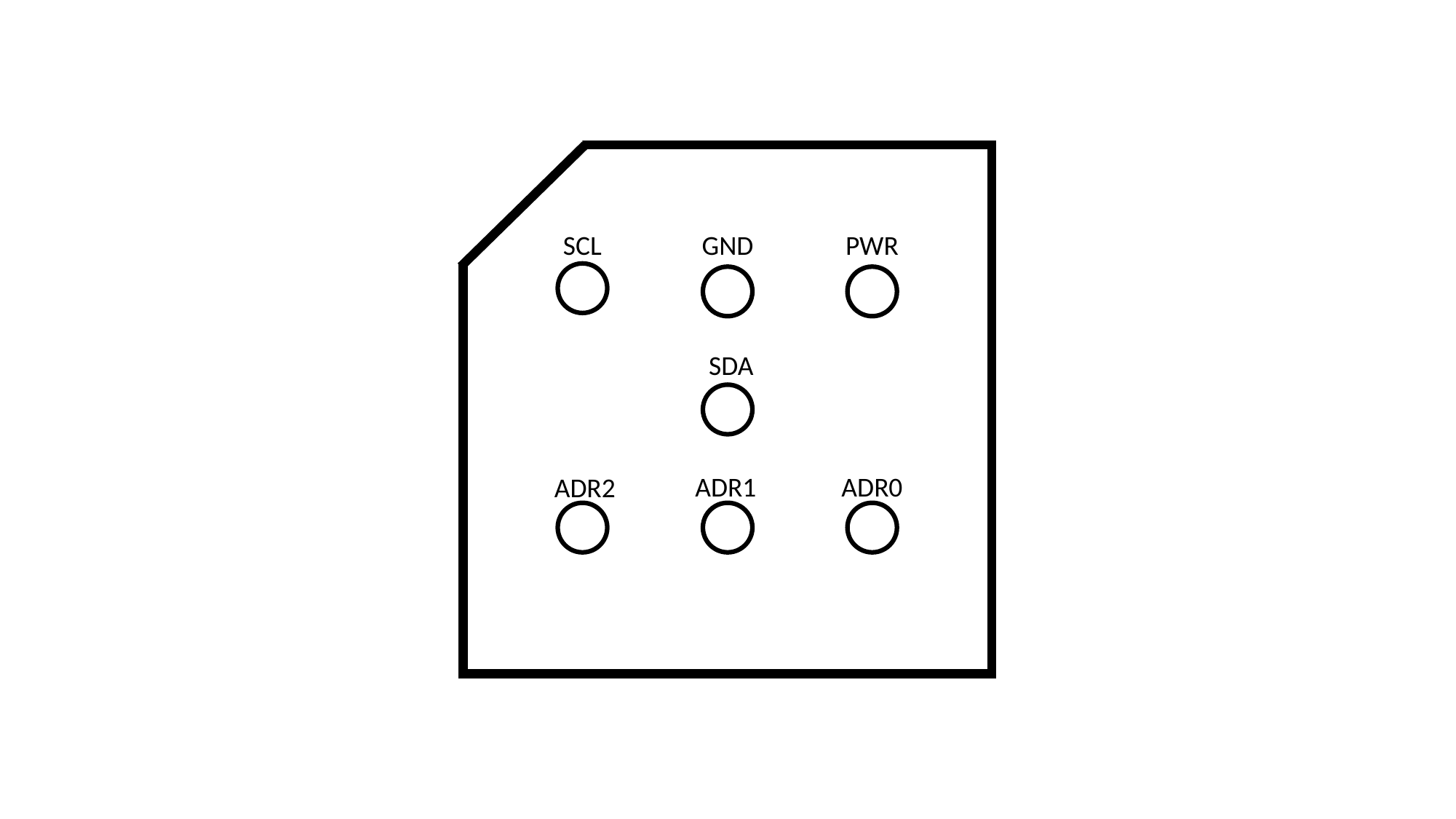

SCL
GND
PWR

SDA

ADR1
ADR0
ADR2